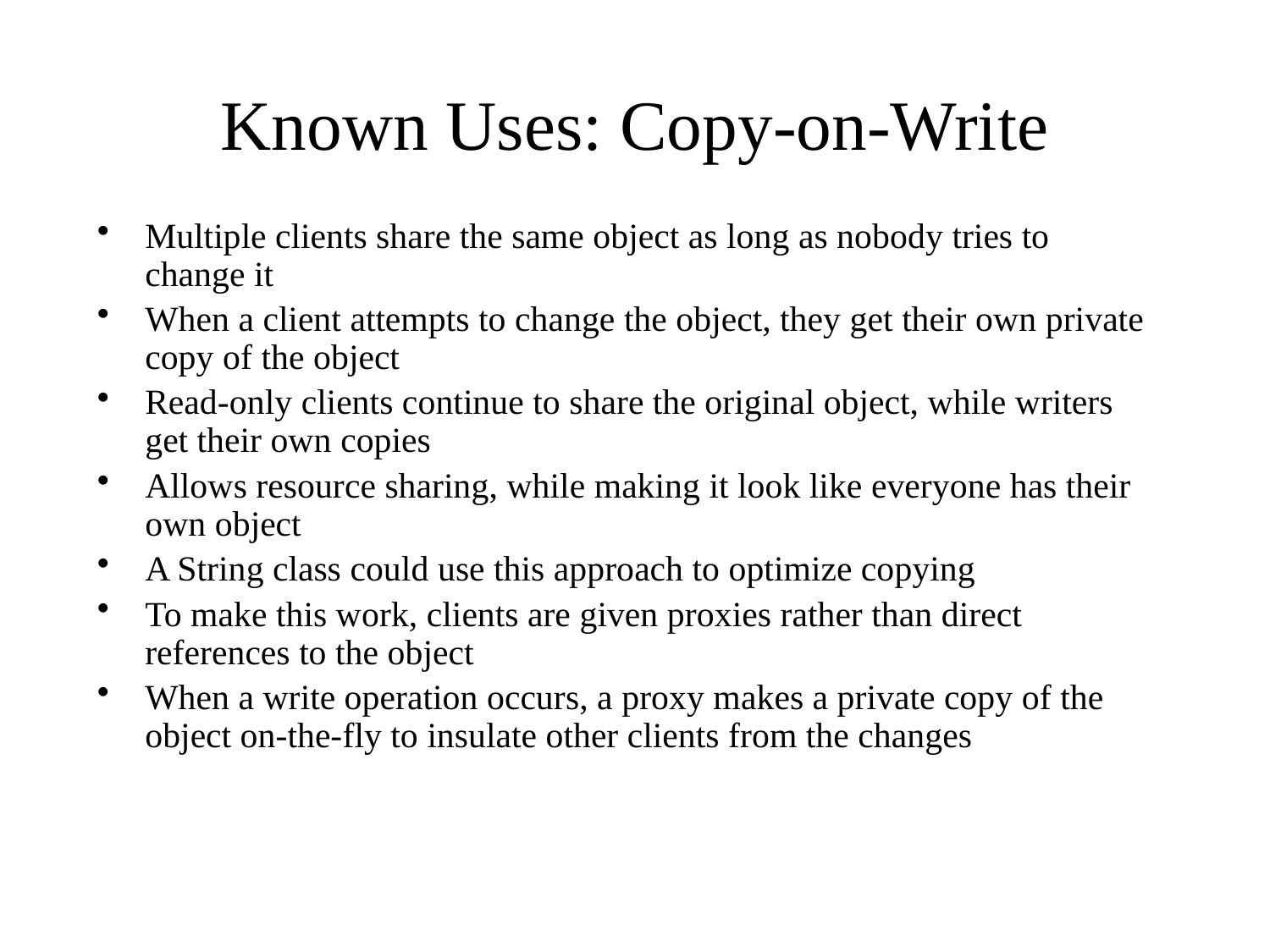

# Known Uses: Copy-on-Write
Multiple clients share the same object as long as nobody tries to change it
When a client attempts to change the object, they get their own private copy of the object
Read-only clients continue to share the original object, while writers get their own copies
Allows resource sharing, while making it look like everyone has their own object
A String class could use this approach to optimize copying
To make this work, clients are given proxies rather than direct references to the object
When a write operation occurs, a proxy makes a private copy of the object on-the-fly to insulate other clients from the changes